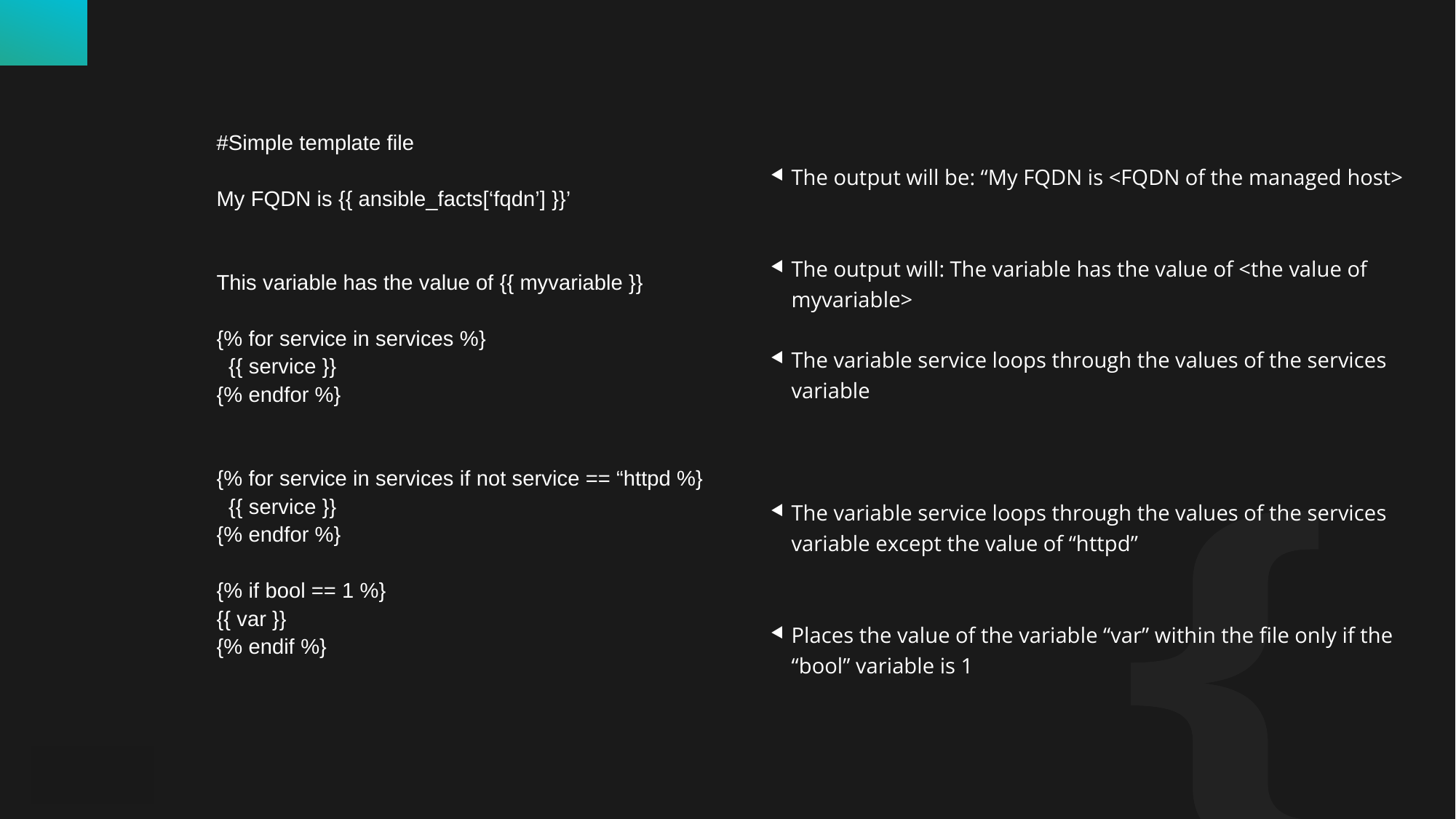

The output will be: “My FQDN is <FQDN of the managed host>

The output will: The variable has the value of <the value of myvariable>

The variable service loops through the values of the services variable

The variable service loops through the values of the services variable except the value of “httpd”

Places the value of the variable “var” within the file only if the “bool” variable is 1
#Simple template file

My FQDN is {{ ansible_facts[‘fqdn’] }}’

This variable has the value of {{ myvariable }}

{% for service in services %}
  {{ service }}
{% endfor %}

{% for service in services if not service == “httpd %}
  {{ service }}
{% endfor %}

{% if bool == 1 %}
{{ var }}
{% endif %}